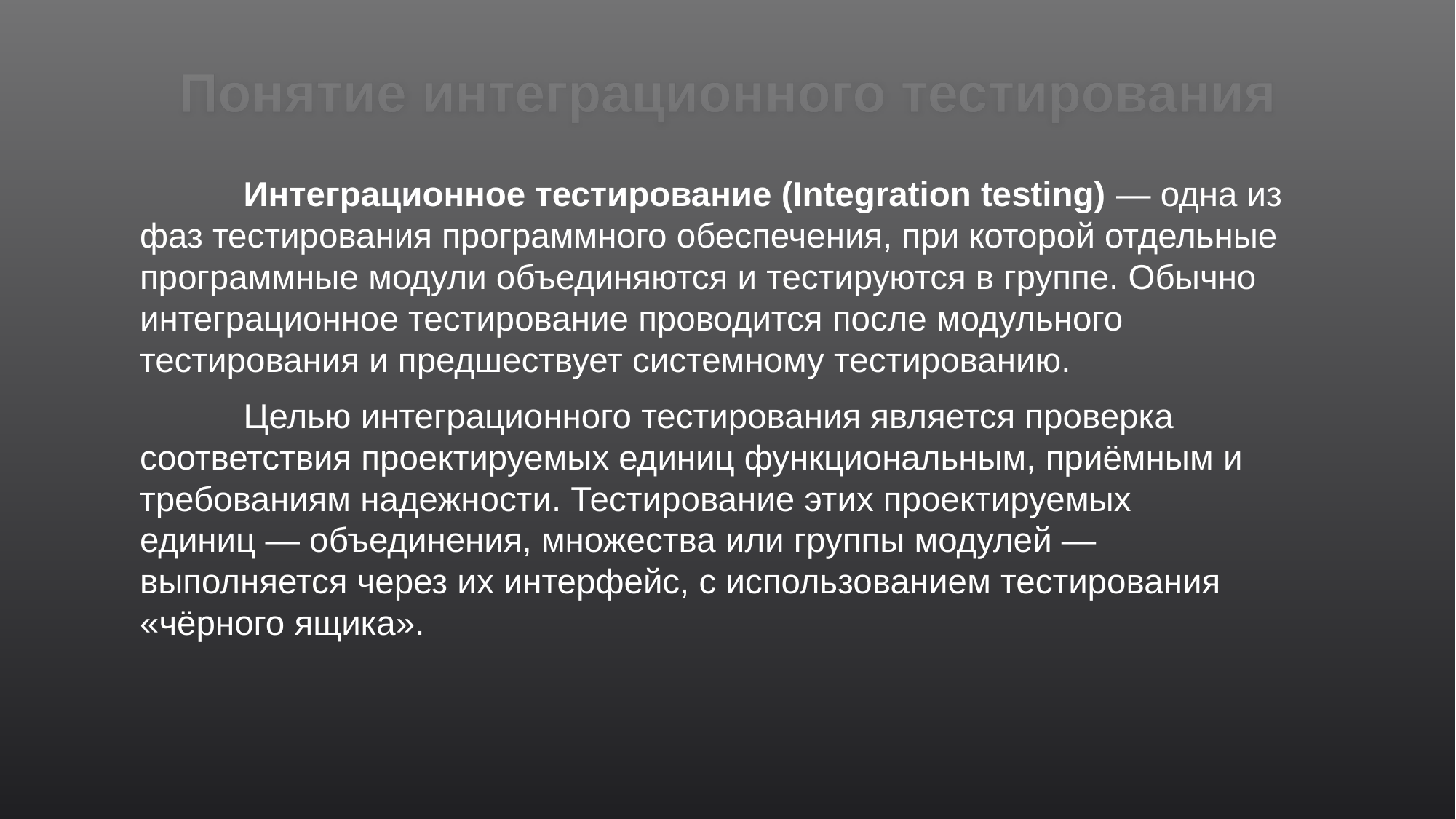

# Понятие интеграционного тестирования
	Интеграционное тестирование (Integration testing) — одна из фаз тестирования программного обеспечения, при которой отдельные программные модули объединяются и тестируются в группе. Обычно интеграционное тестирование проводится после модульного тестирования и предшествует системному тестированию.
	Целью интеграционного тестирования является проверка соответствия проектируемых единиц функциональным, приёмным и требованиям надежности. Тестирование этих проектируемых единиц — объединения, множества или группы модулей — выполняется через их интерфейс, с использованием тестирования «чёрного ящика».